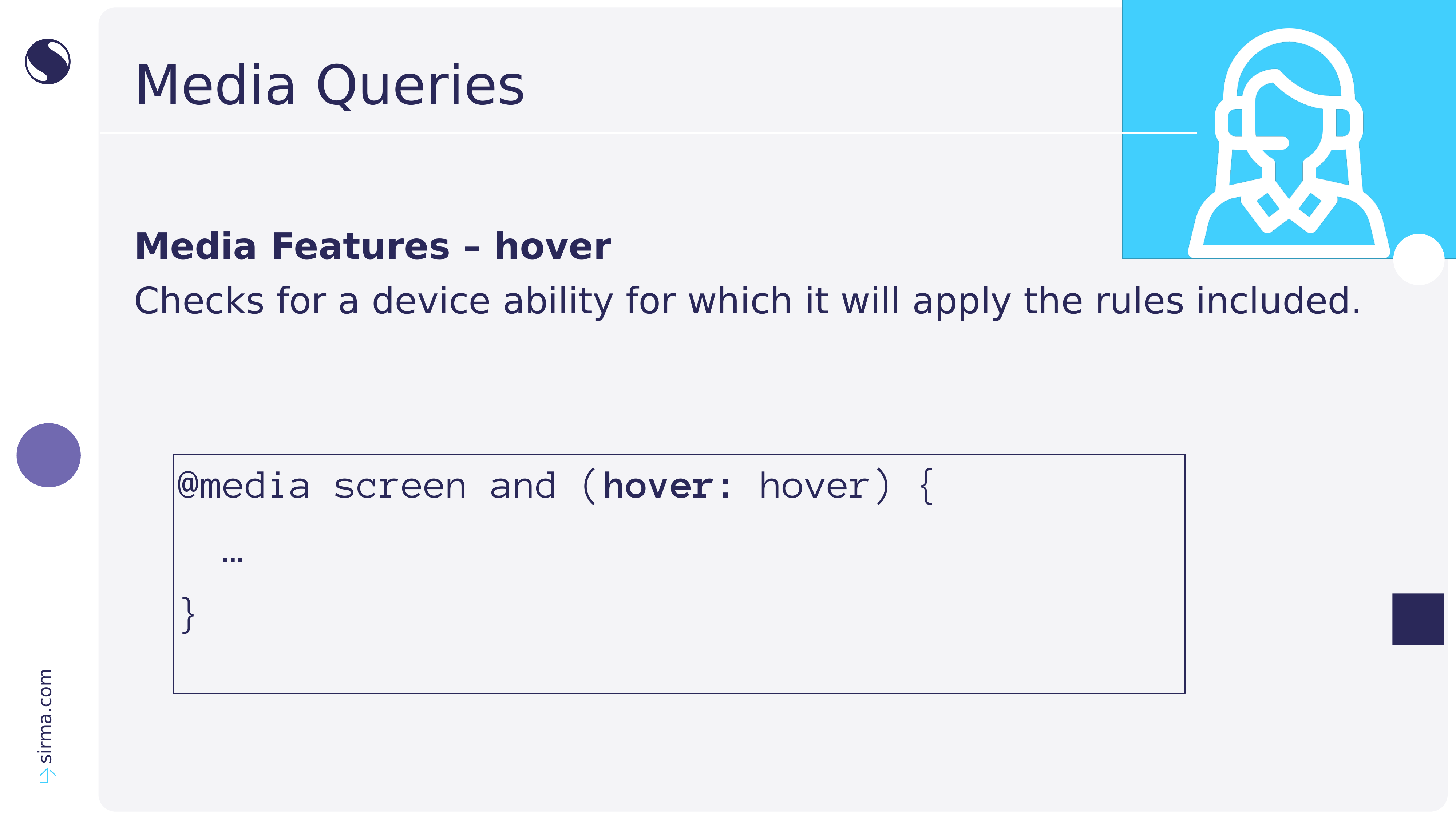

# Media Queries
Media Features – hover
Checks for a device ability for which it will apply the rules included.

@media screen and (hover: hover) {
  …
}